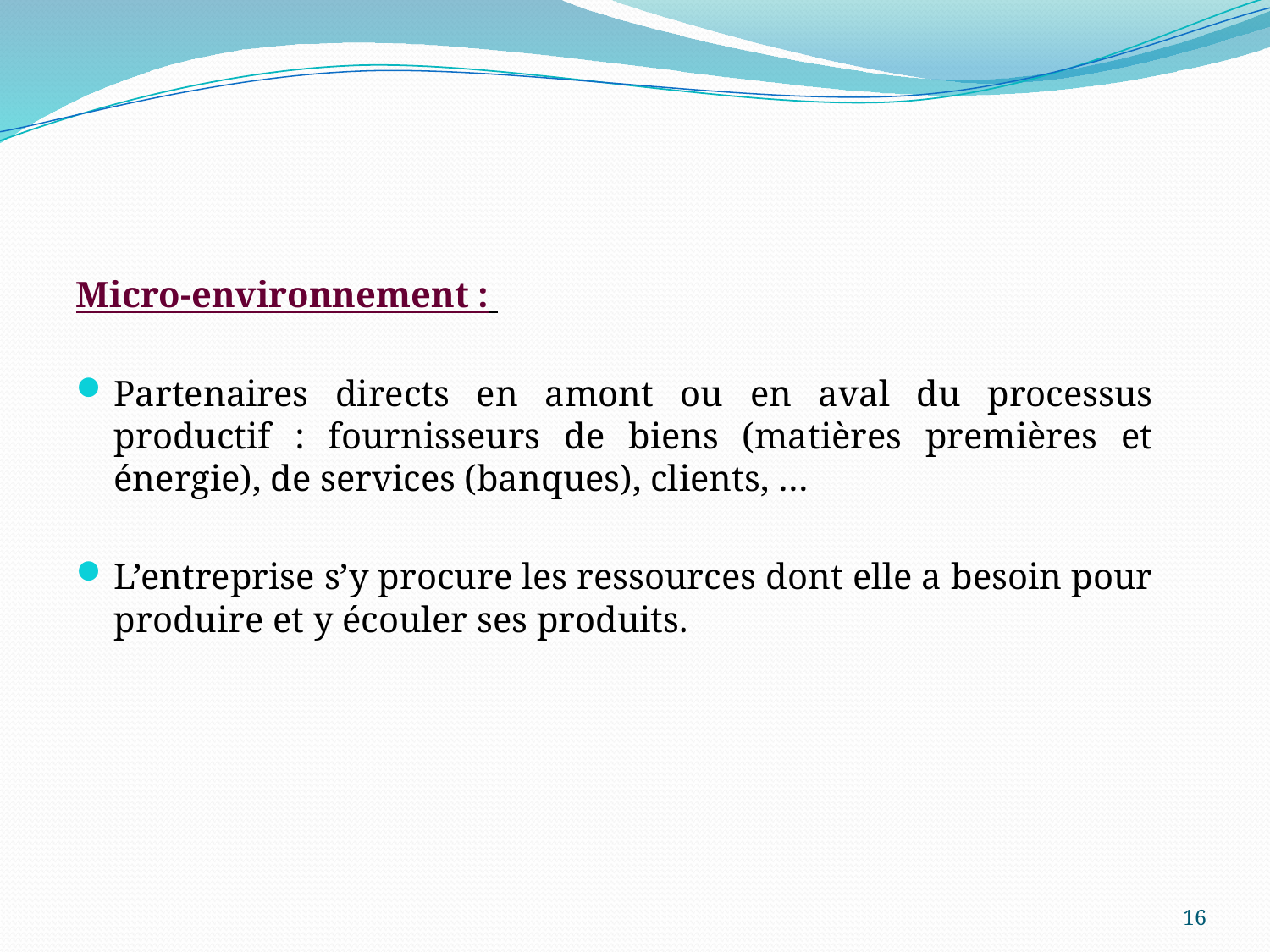

#
Micro-environnement :

Partenaires directs en amont ou en aval du processus productif : fournisseurs de biens (matières premières et énergie), de services (banques), clients, …

L’entreprise s’y procure les ressources dont elle a besoin pour produire et y écouler ses produits.
16